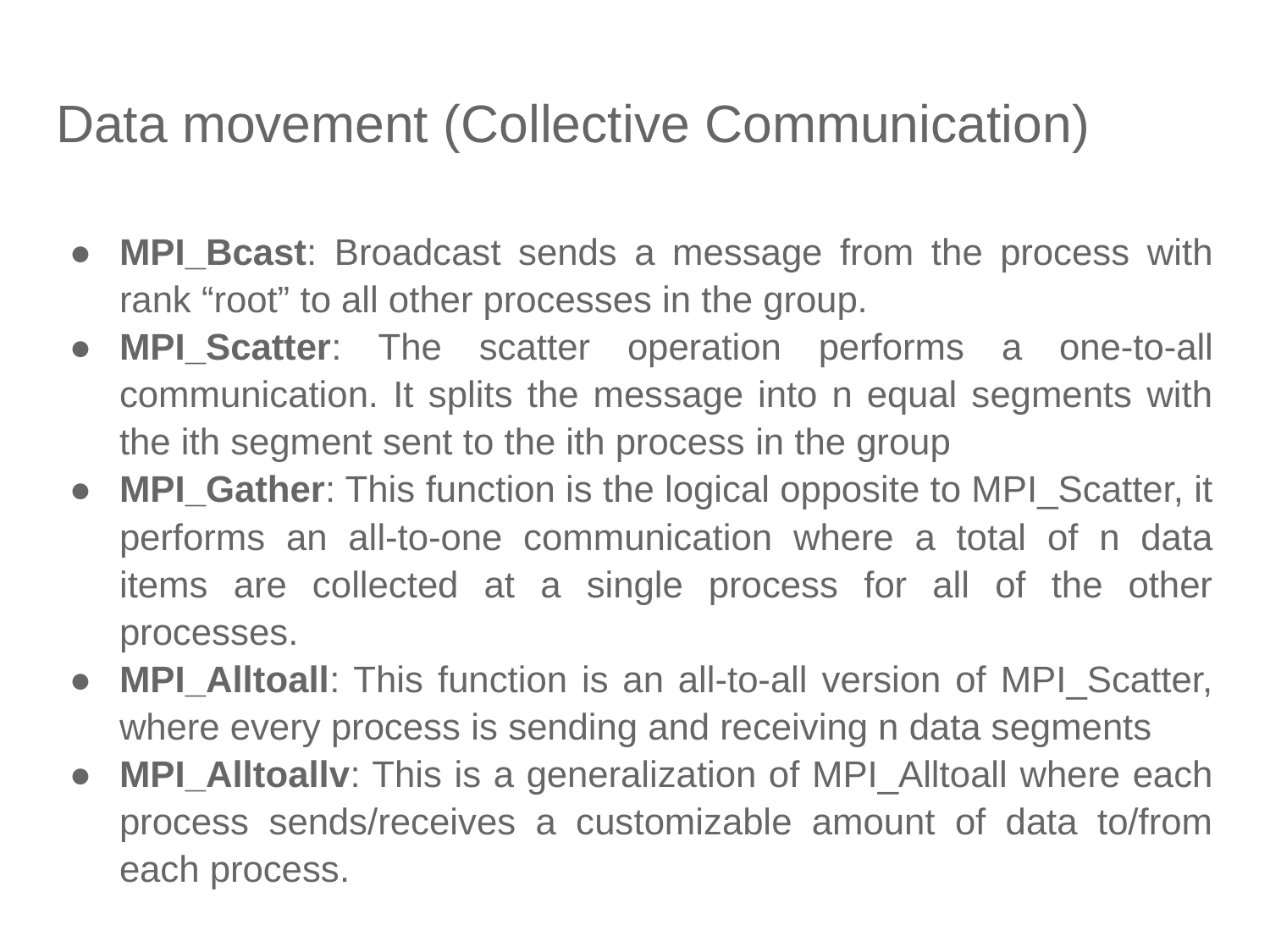

# Data movement (Collective Communication)
MPI_Bcast: Broadcast sends a message from the process with rank “root” to all other processes in the group.
MPI_Scatter: The scatter operation performs a one-to-all communication. It splits the message into n equal segments with the ith segment sent to the ith process in the group
MPI_Gather: This function is the logical opposite to MPI_Scatter, it performs an all-to-one communication where a total of n data items are collected at a single process for all of the other processes.
MPI_Alltoall: This function is an all-to-all version of MPI_Scatter, where every process is sending and receiving n data segments
MPI_Alltoallv: This is a generalization of MPI_Alltoall where each process sends/receives a customizable amount of data to/from each process.